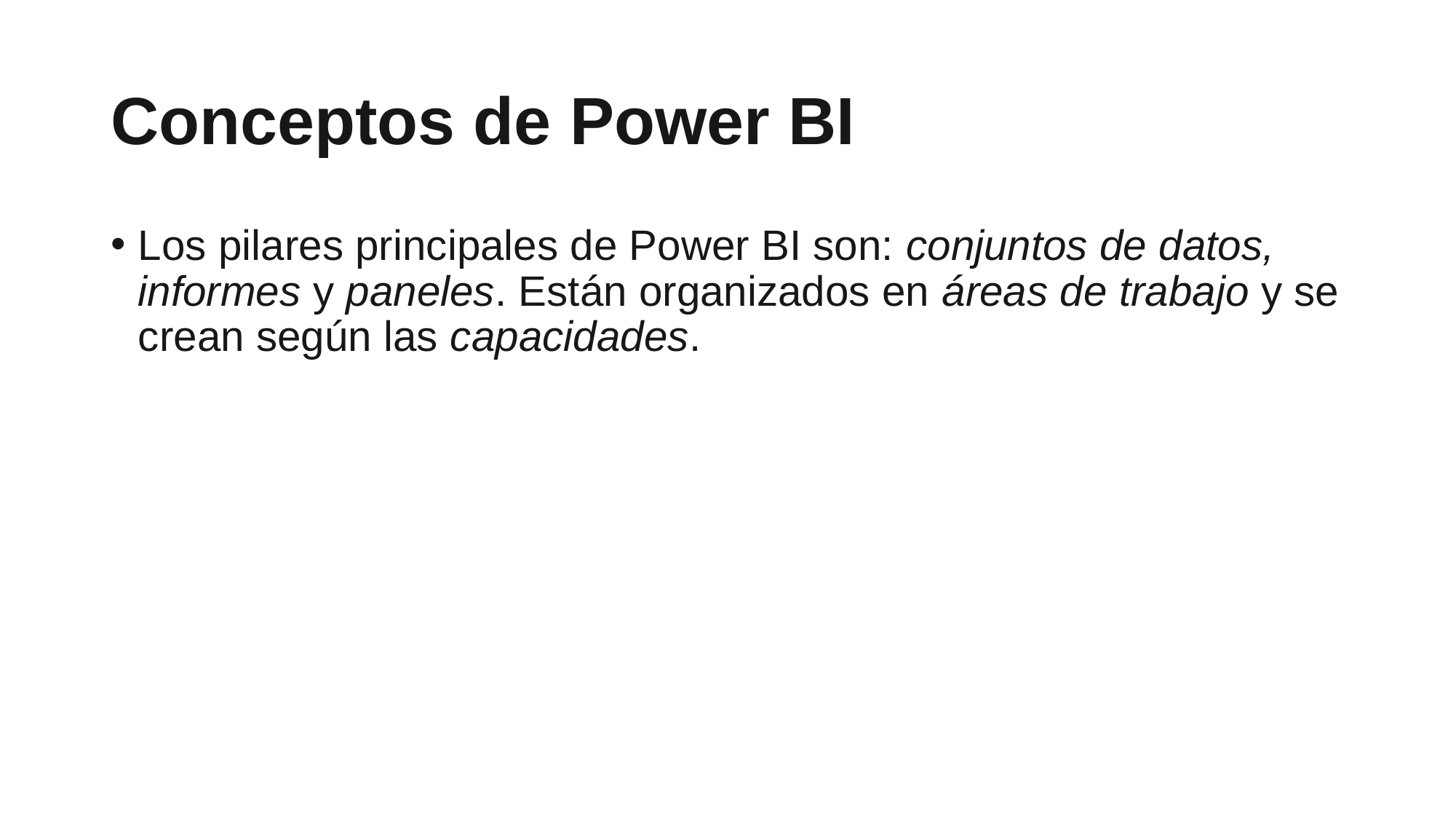

# Conceptos de Power BI
Los pilares principales de Power BI son: conjuntos de datos, informes y paneles. Están organizados en áreas de trabajo y se crean según las capacidades.